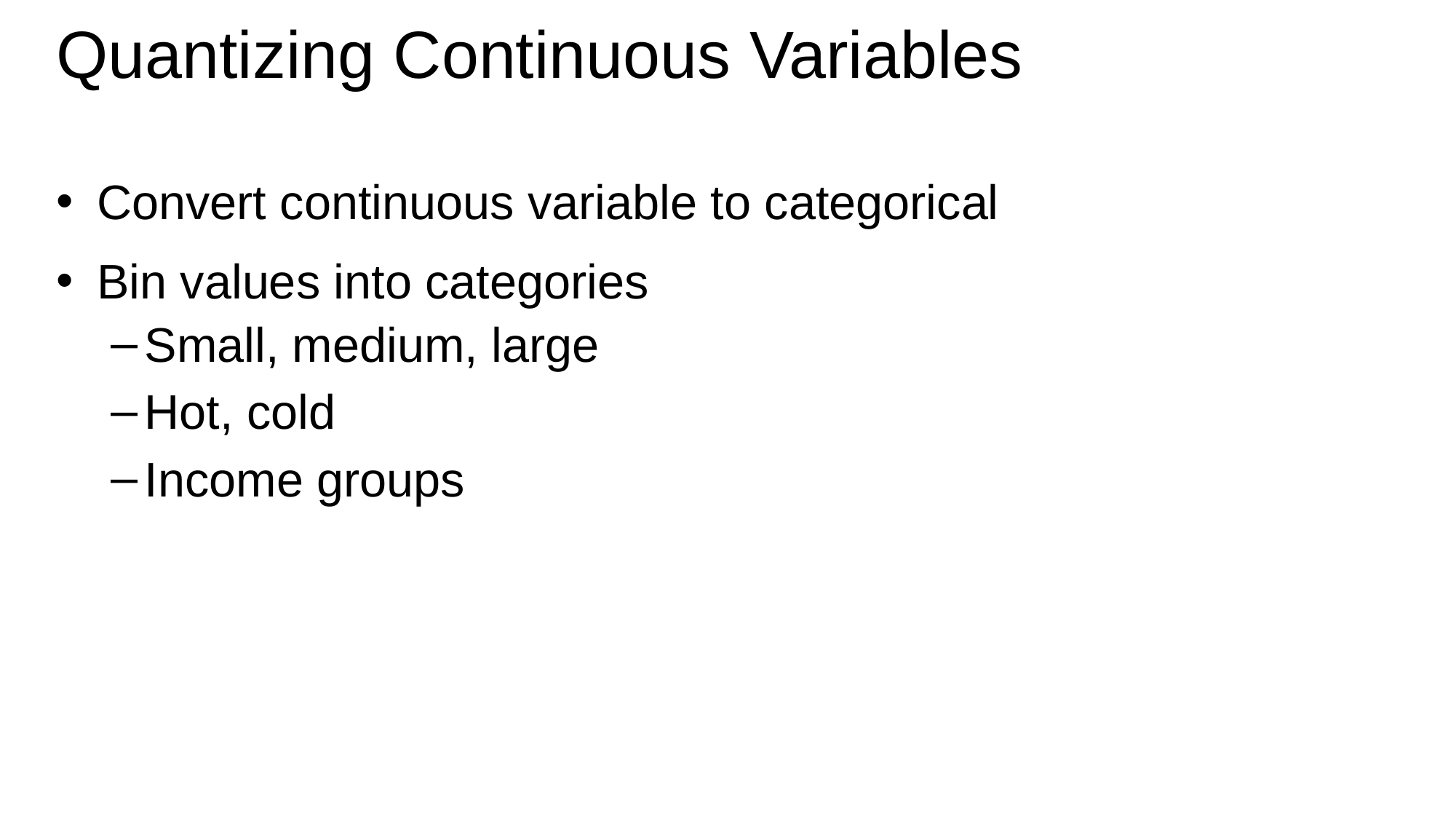

# Quantizing Continuous Variables
Convert continuous variable to categorical
Bin values into categories
Small, medium, large
Hot, cold
Income groups